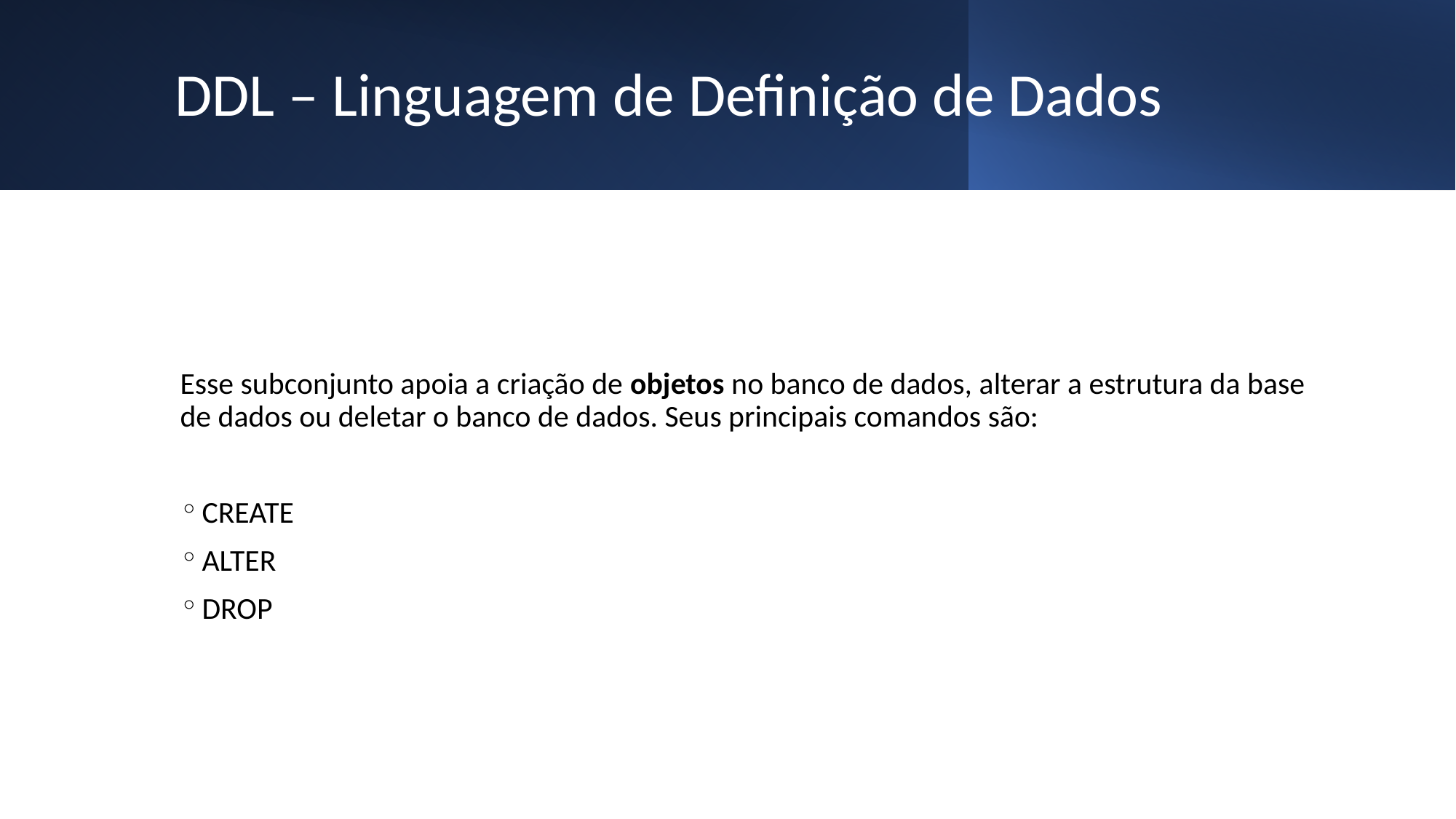

# DDL – Linguagem de Definição de Dados
Esse subconjunto apoia a criação de objetos no banco de dados, alterar a estrutura da base de dados ou deletar o banco de dados. Seus principais comandos são:

CREATE
ALTER
DROP